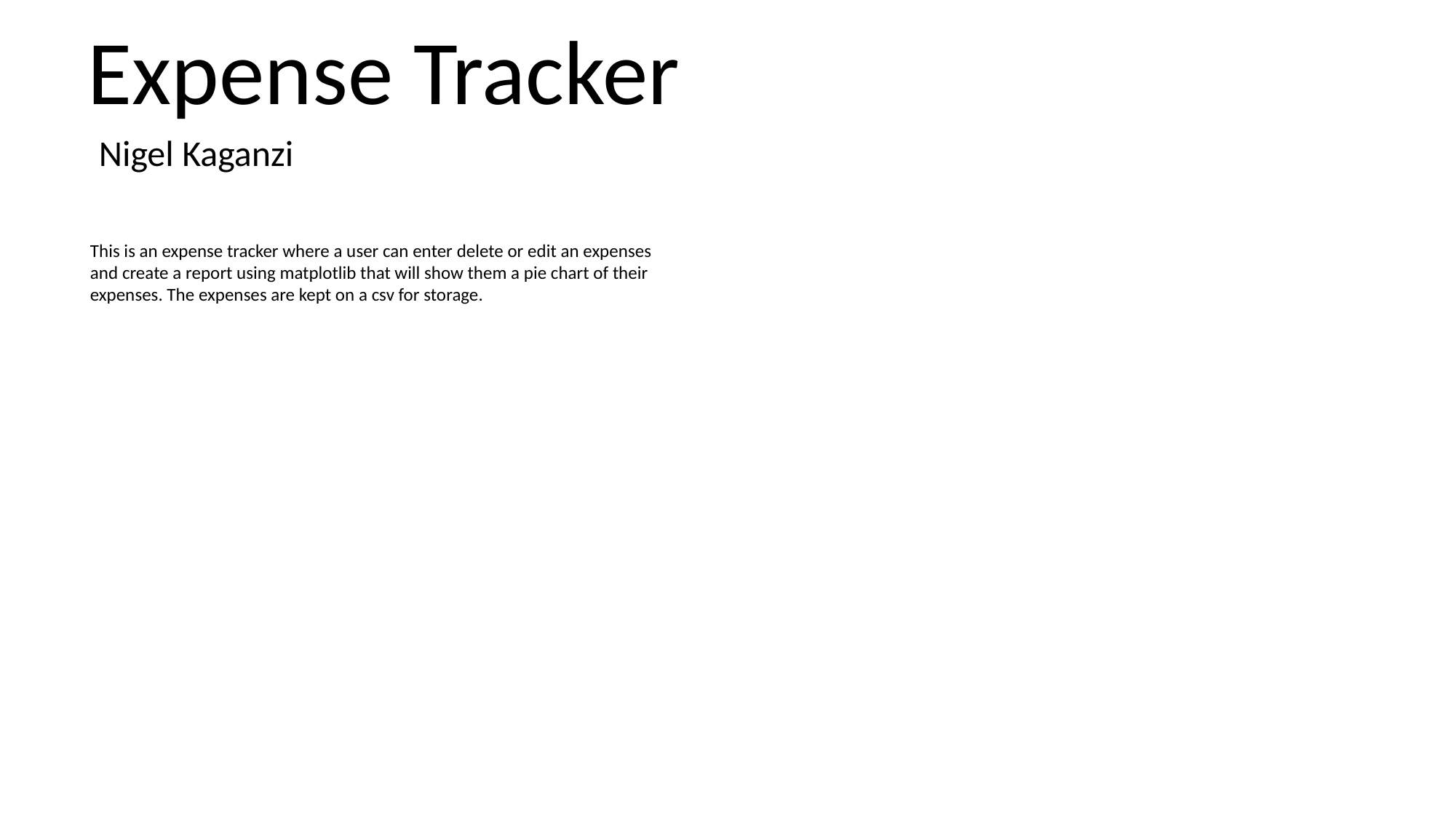

# Expense Tracker
Nigel Kaganzi
This is an expense tracker where a user can enter delete or edit an expenses and create a report using matplotlib that will show them a pie chart of their expenses. The expenses are kept on a csv for storage.